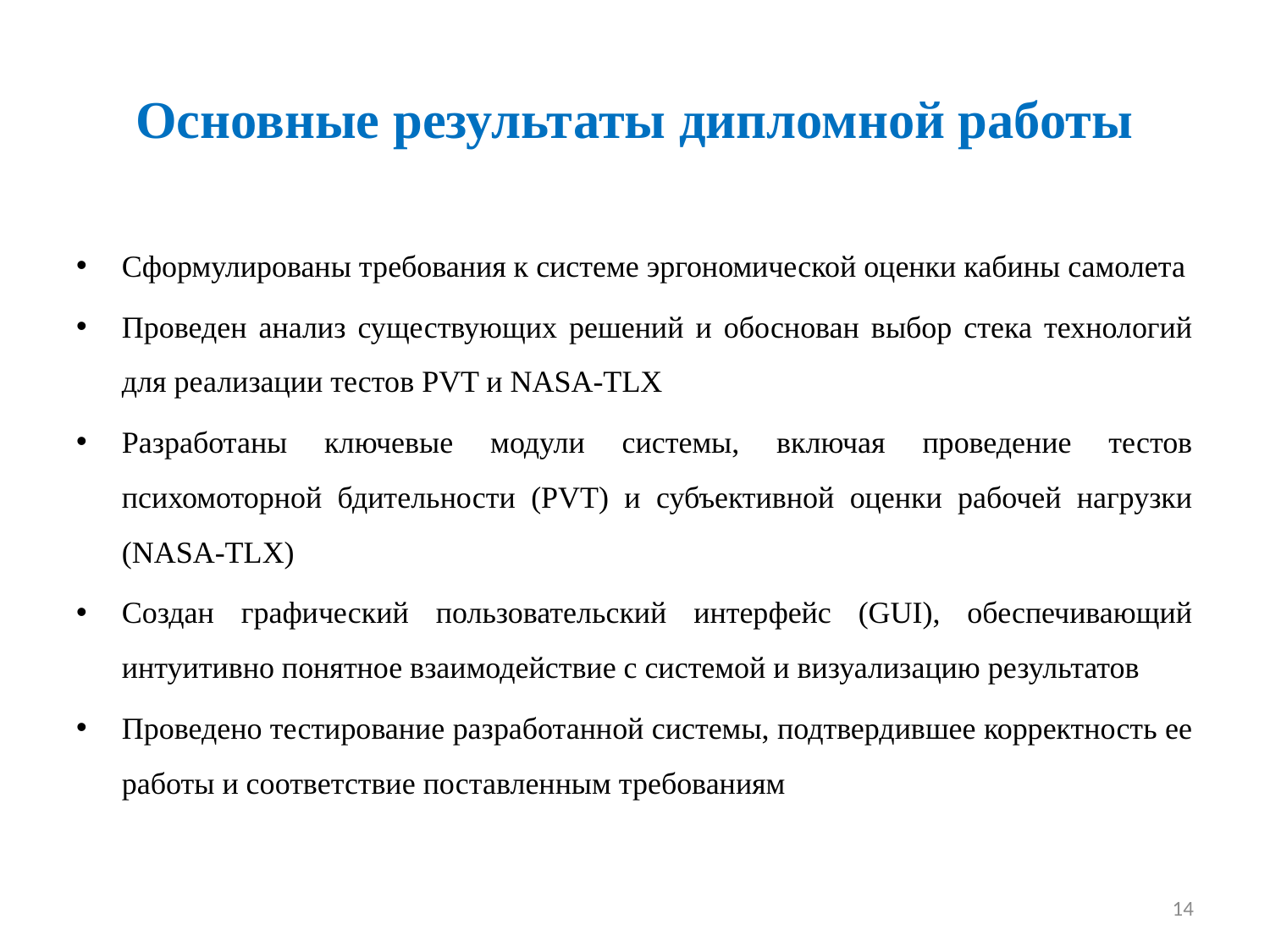

# Основные результаты дипломной работы
Сформулированы требования к системе эргономической оценки кабины самолета
Проведен анализ существующих решений и обоснован выбор стека технологий для реализации тестов PVT и NASA-TLX
Разработаны ключевые модули системы, включая проведение тестов психомоторной бдительности (PVT) и субъективной оценки рабочей нагрузки (NASA-TLX)
Создан графический пользовательский интерфейс (GUI), обеспечивающий интуитивно понятное взаимодействие с системой и визуализацию результатов
Проведено тестирование разработанной системы, подтвердившее корректность ее работы и соответствие поставленным требованиям
14